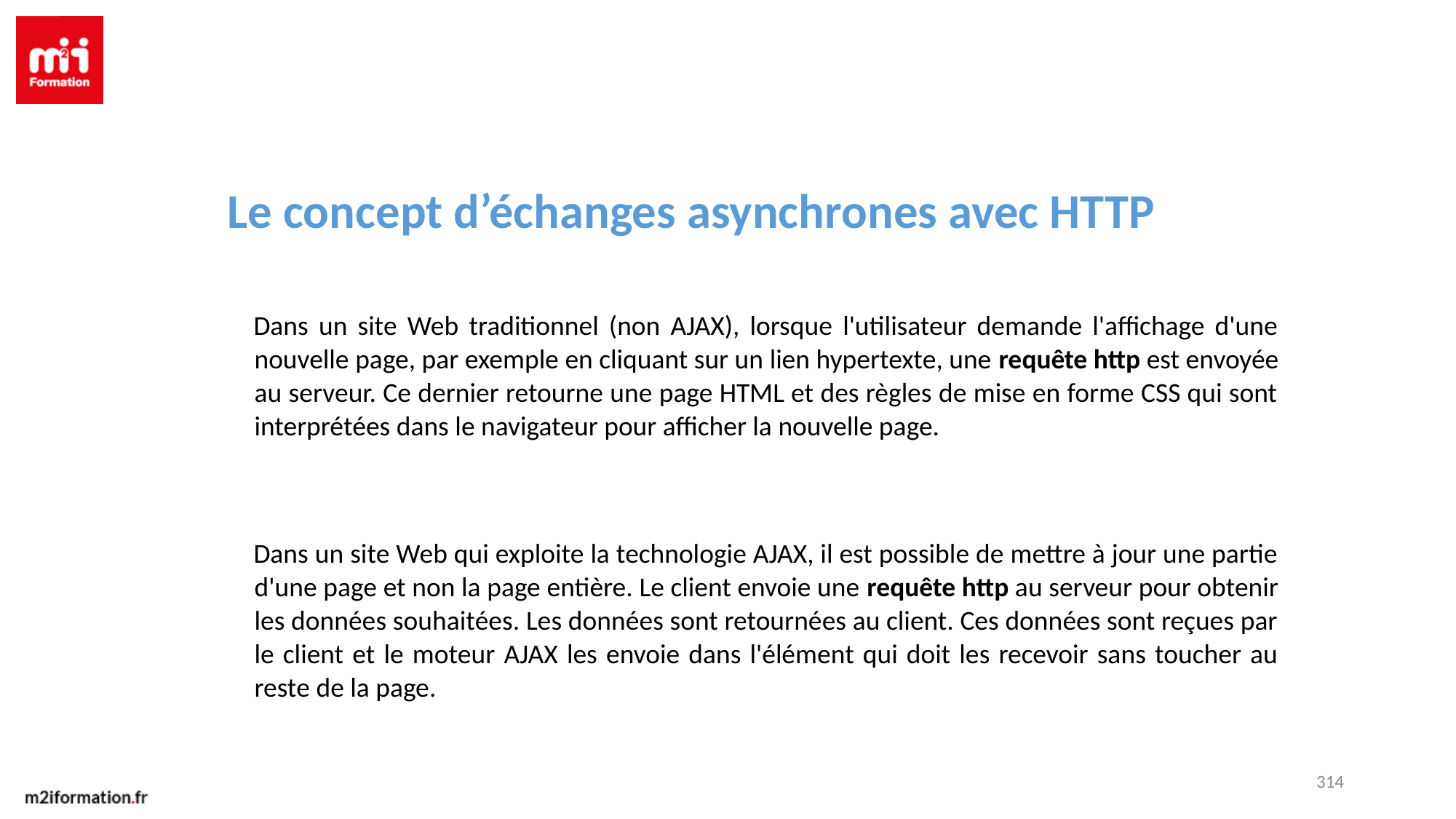

Le concept d’échanges asynchrones avec HTTP

Dans un site Web traditionnel (non AJAX), lorsque l'utilisateur demande l'affichage d'une nouvelle page, par exemple en cliquant sur un lien hypertexte, une requête http est envoyée au serveur. Ce dernier retourne une page HTML et des règles de mise en forme CSS qui sont interprétées dans le navigateur pour afficher la nouvelle page.

Dans un site Web qui exploite la technologie AJAX, il est possible de mettre à jour une partie d'une page et non la page entière. Le client envoie une requête http au serveur pour obtenir les données souhaitées. Les données sont retournées au client. Ces données sont reçues par le client et le moteur AJAX les envoie dans l'élément qui doit les recevoir sans toucher au reste de la page.

314